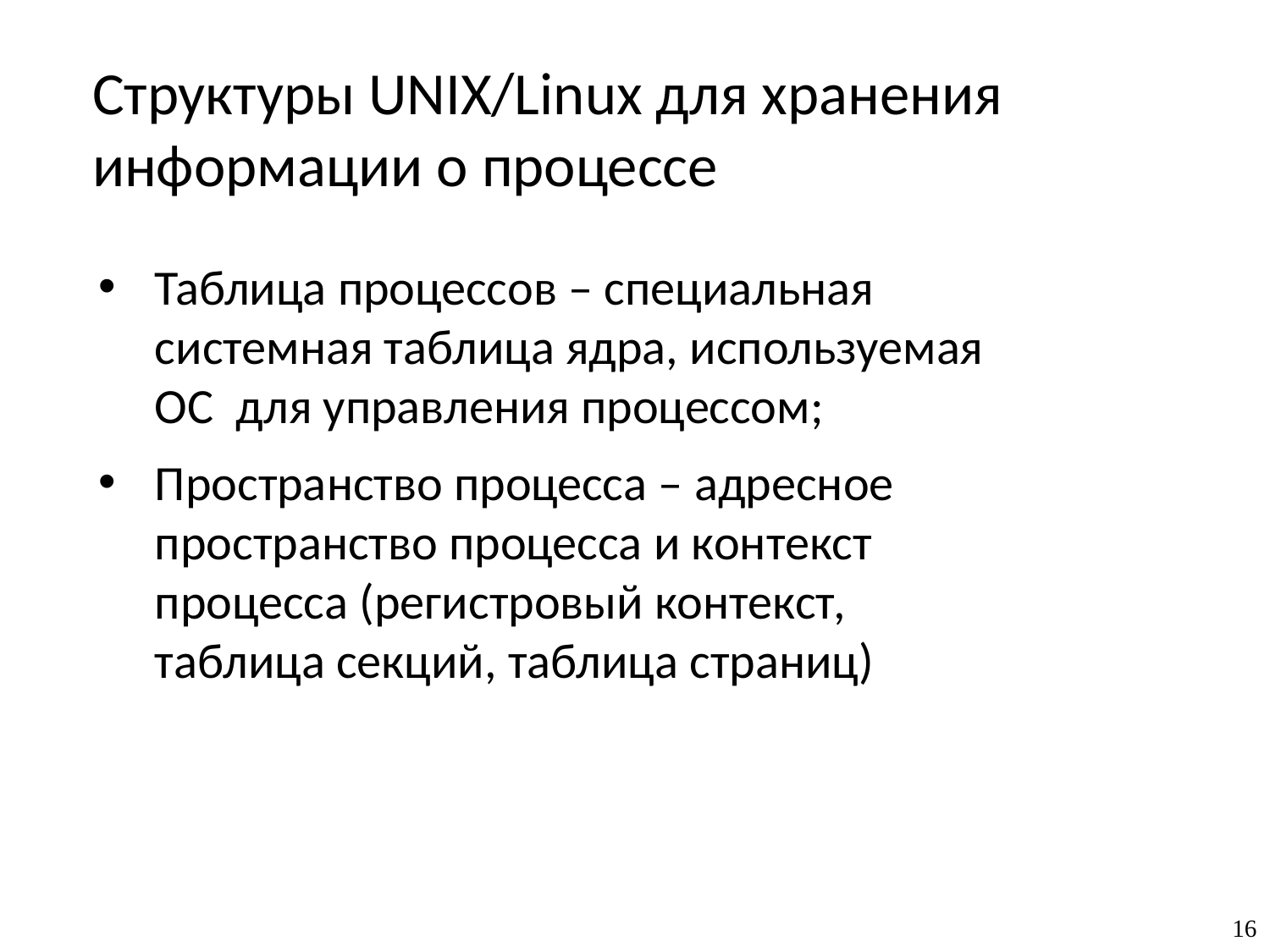

# Структуры UNIX/Linux для хранения информации о процессе
Таблица процессов – специальная системная таблица ядра, используемая ОС  для управления процессом;
Пространство процесса – адресное пространство процесса и контекст процесса (регистровый контекст, таблица секций, таблица страниц)
16